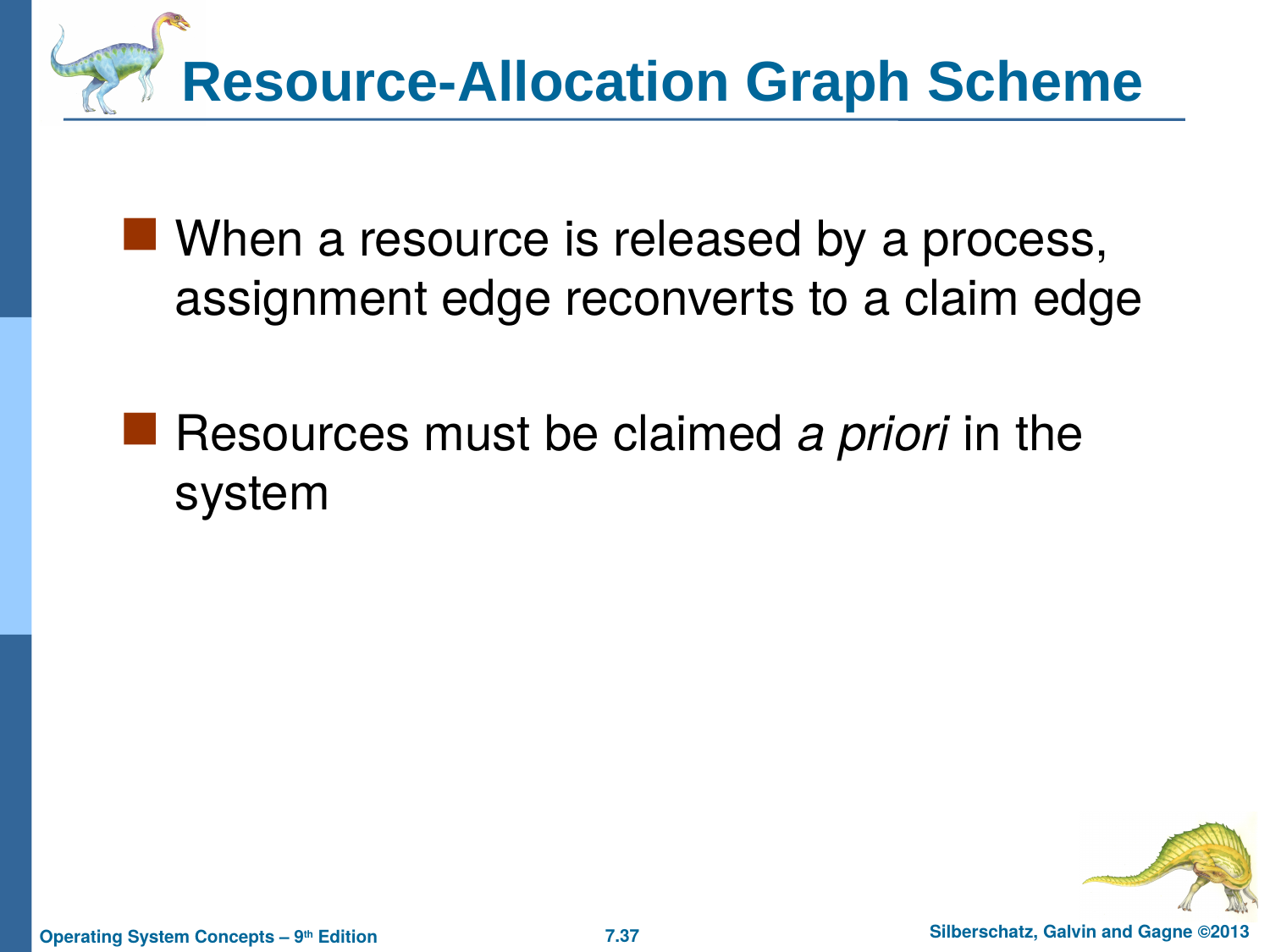

# Resource-Allocation Graph Scheme
When a resource is released by a process, assignment edge reconverts to a claim edge
Resources must be claimed a priori in the system